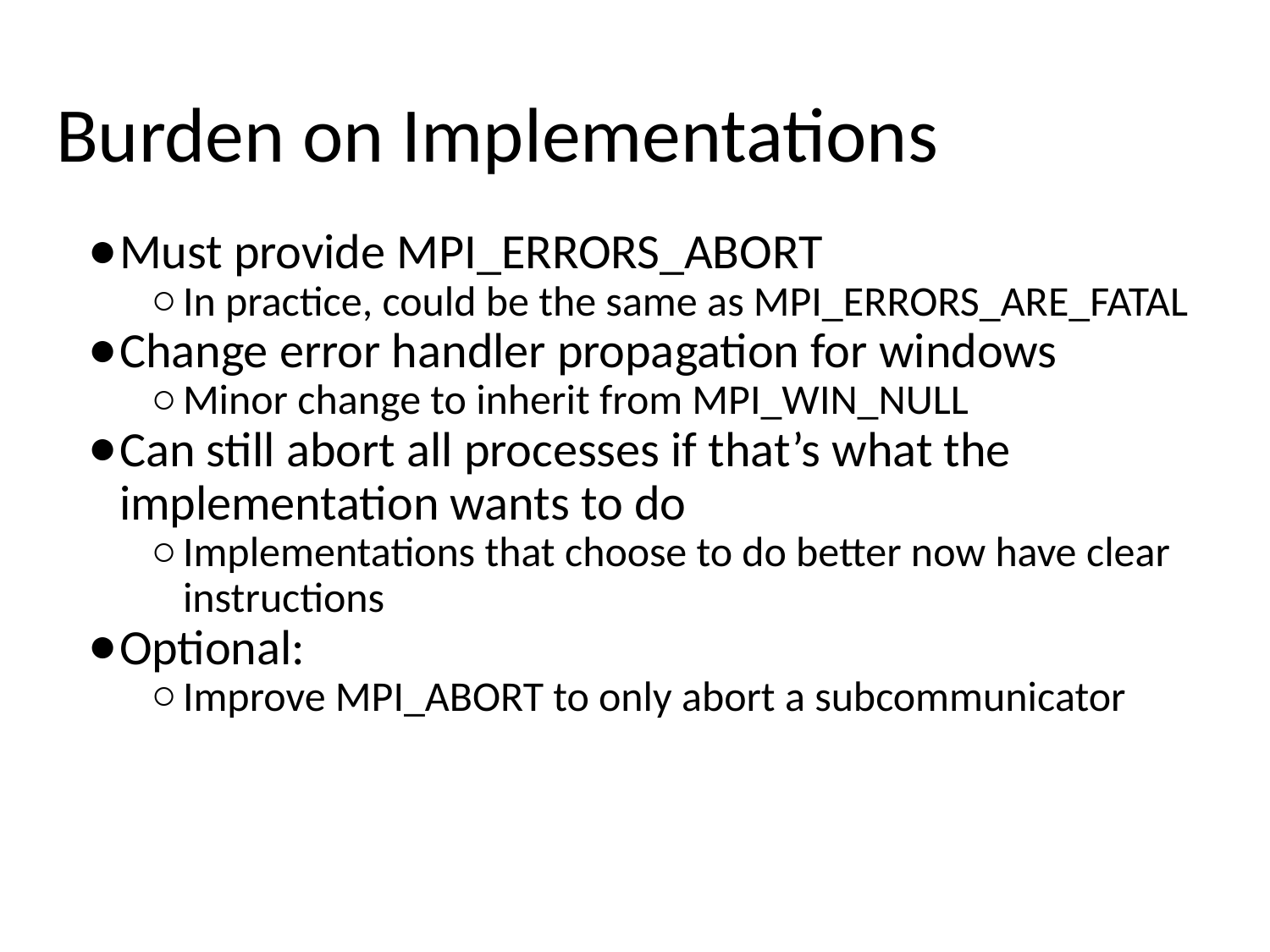

# Burden on Implementations
Must provide MPI_ERRORS_ABORT
In practice, could be the same as MPI_ERRORS_ARE_FATAL
Change error handler propagation for windows
Minor change to inherit from MPI_WIN_NULL
Can still abort all processes if that’s what the implementation wants to do
Implementations that choose to do better now have clear instructions
Optional:
Improve MPI_ABORT to only abort a subcommunicator